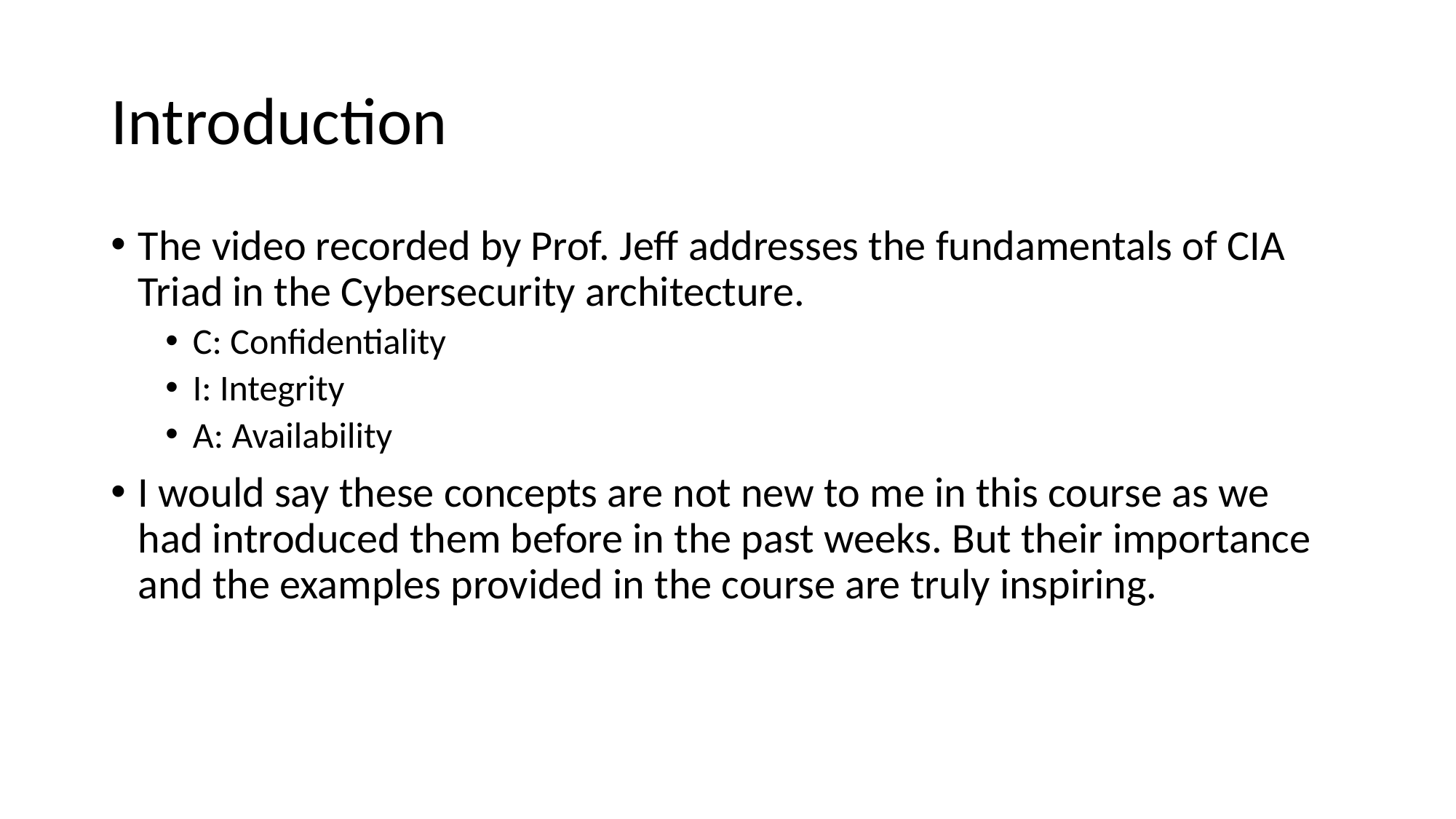

# Introduction
The video recorded by Prof. Jeff addresses the fundamentals of CIA Triad in the Cybersecurity architecture.
C: Confidentiality
I: Integrity
A: Availability
I would say these concepts are not new to me in this course as we had introduced them before in the past weeks. But their importance and the examples provided in the course are truly inspiring.